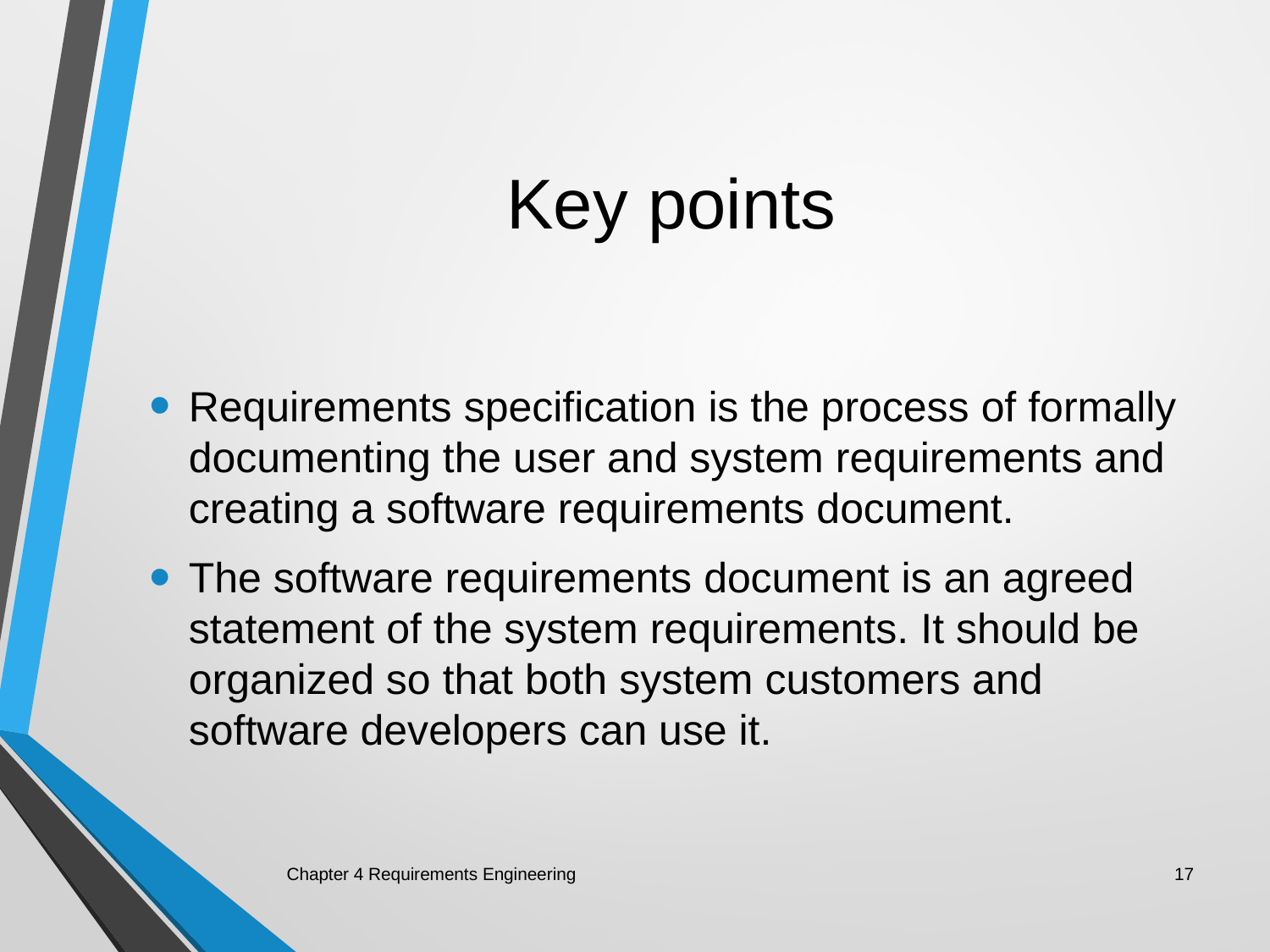

# Key points
Requirements specification is the process of formally documenting the user and system requirements and creating a software requirements document.
The software requirements document is an agreed statement of the system requirements. It should be organized so that both system customers and software developers can use it.

Chapter 4 Requirements Engineering
17